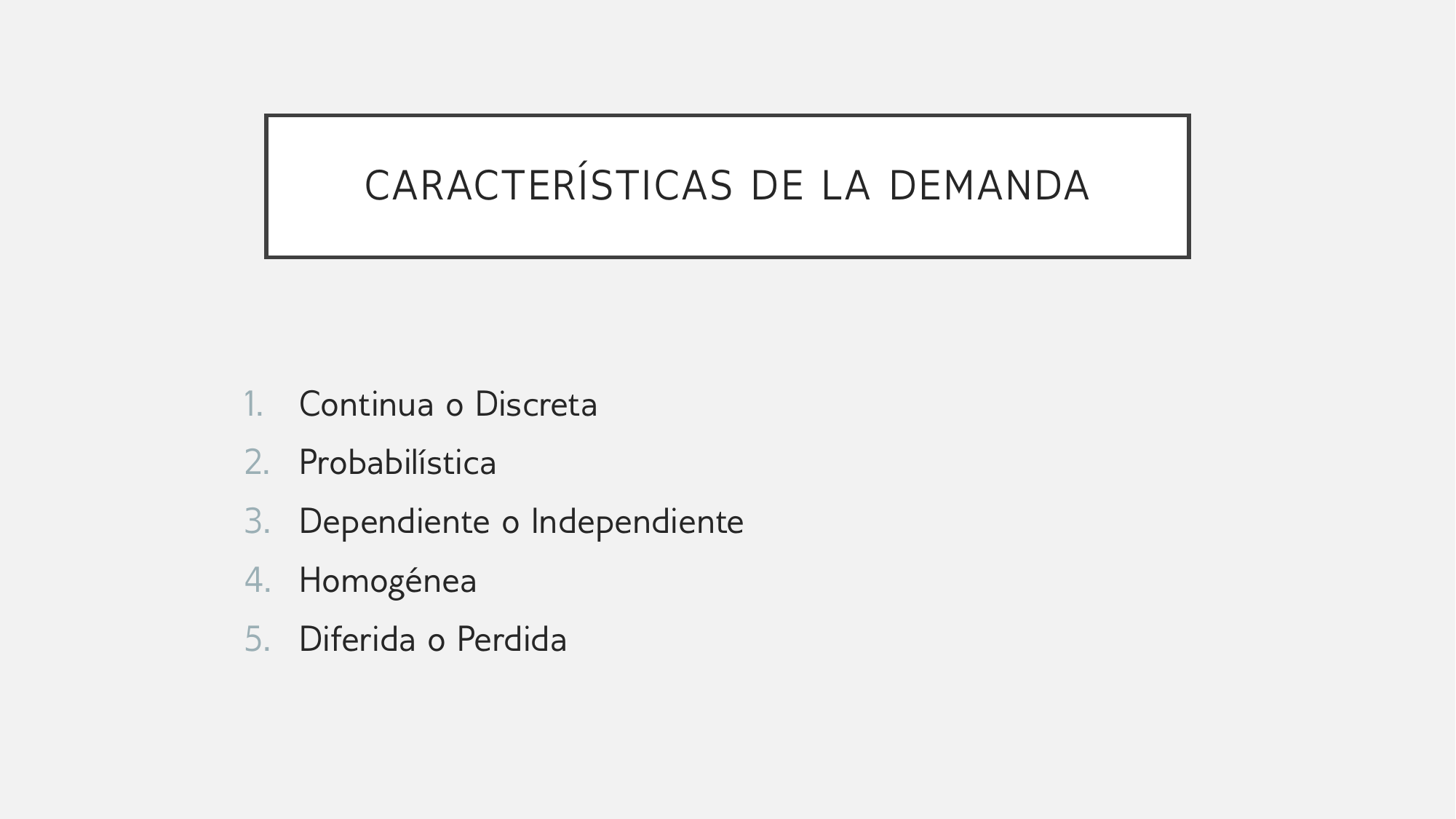

# Características de la demanda

Continua o Discreta
Probabilística
Dependiente o Independiente
Homogénea
Diferida o Perdida